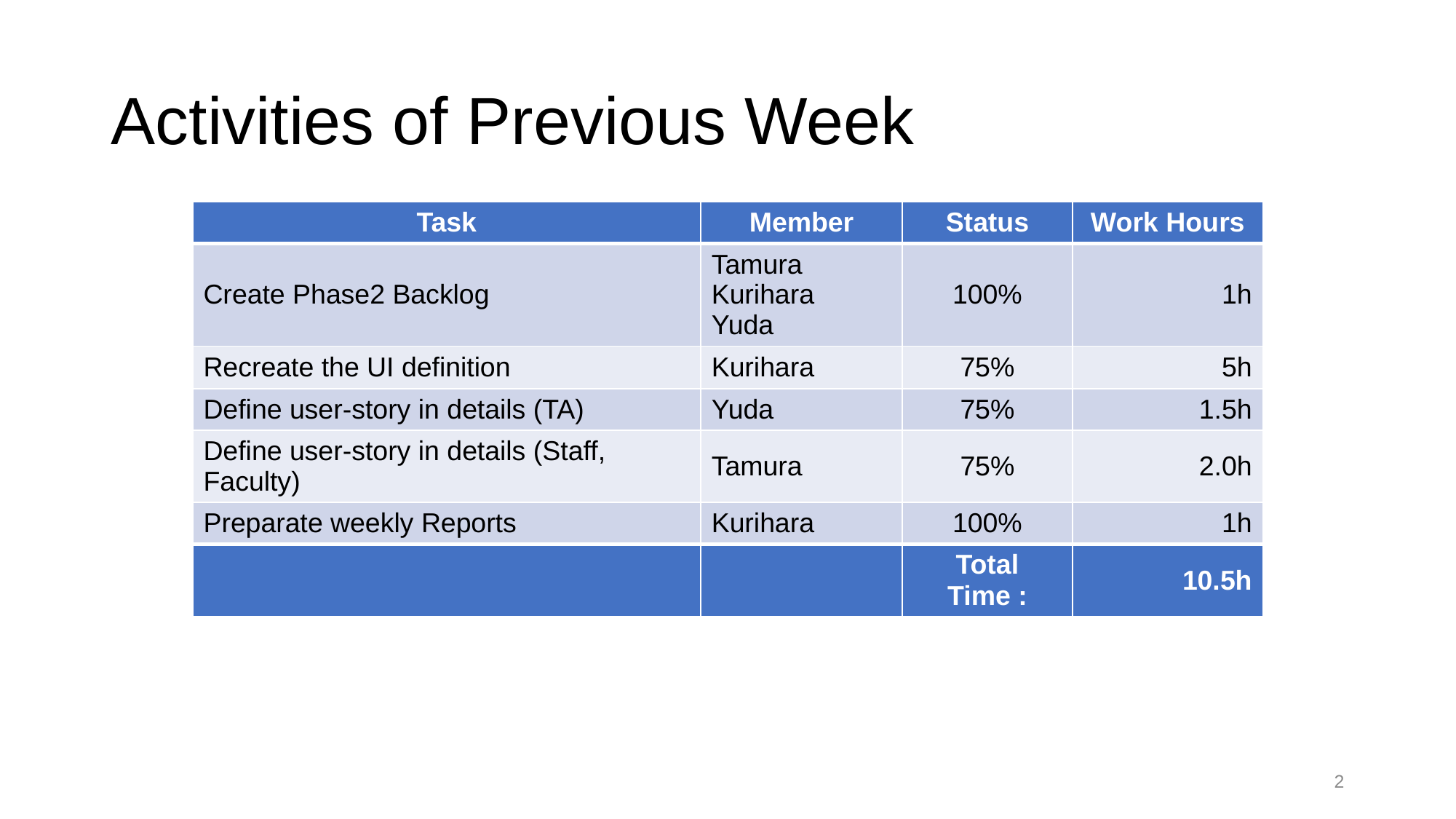

# Activities of Previous Week
| Task | Member | Status | Work Hours |
| --- | --- | --- | --- |
| Create Phase2 Backlog | Tamura Kurihara Yuda | 100% | 1h |
| Recreate the UI definition | Kurihara | 75% | 5h |
| Define user-story in details (TA) | Yuda | 75% | 1.5h |
| Define user-story in details (Staff, Faculty) | Tamura | 75% | 2.0h |
| Preparate weekly Reports | Kurihara | 100% | 1h |
|  |  | Total Time : | 10.5h |
2